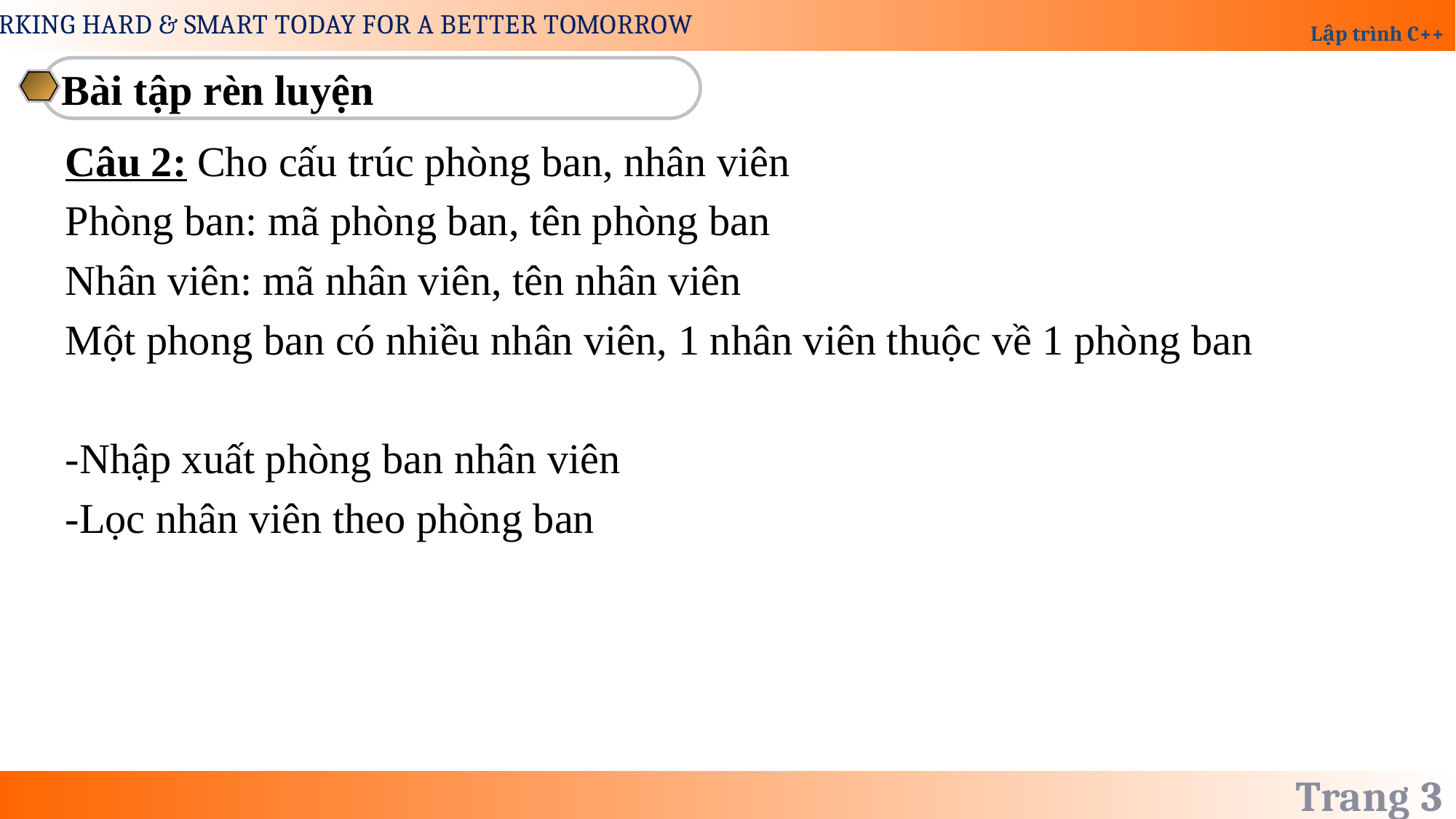

Bài tập rèn luyện

Câu 2: Cho cấu trúc phòng ban, nhân viên
Phòng ban: mã phòng ban, tên phòng ban
Nhân viên: mã nhân viên, tên nhân viên
Một phong ban có nhiều nhân viên, 1 nhân viên thuộc về 1 phòng ban

-Nhập xuất phòng ban nhân viên
-Lọc nhân viên theo phòng ban
Trang 3